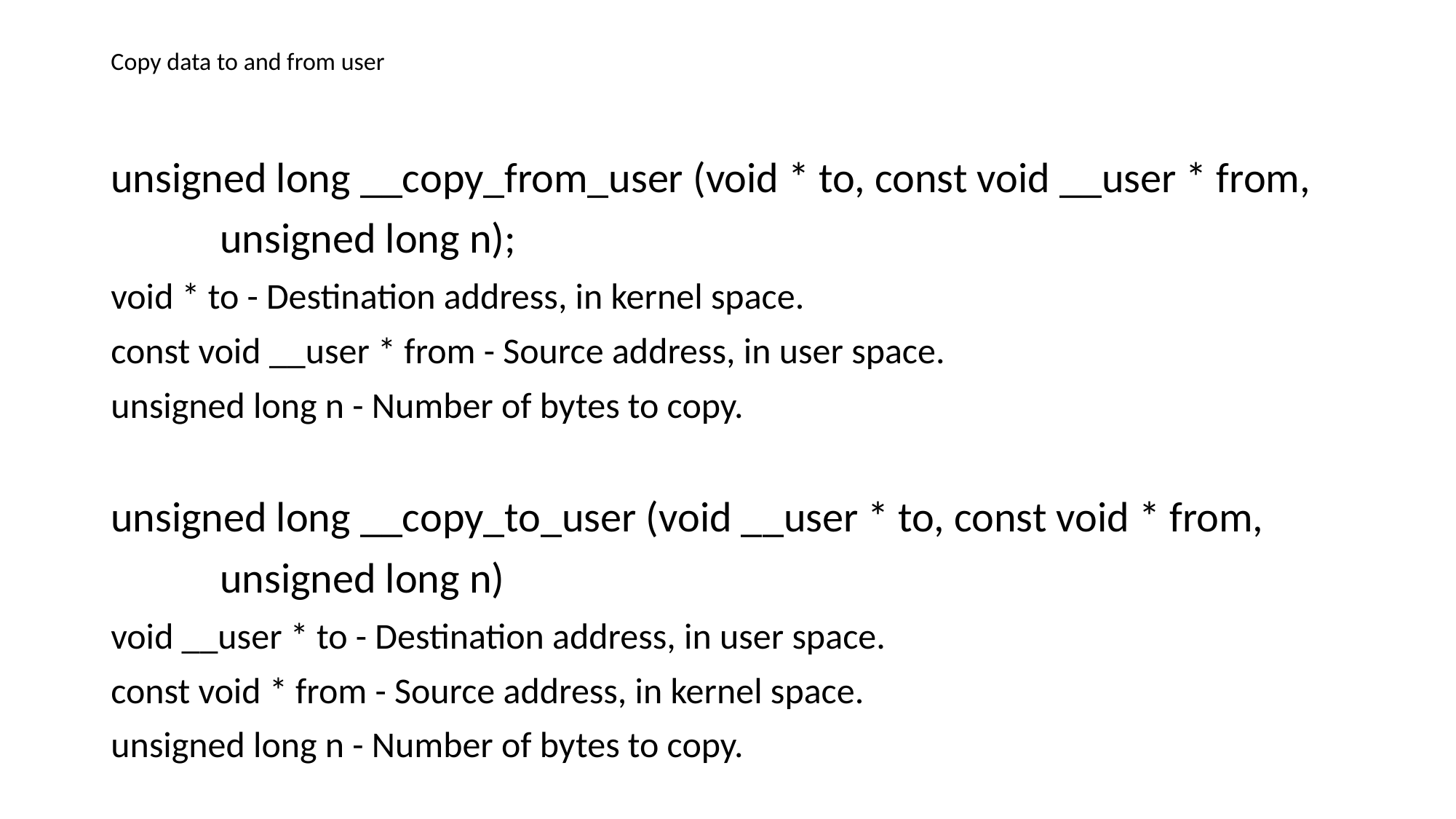

# Copy data to and from user
unsigned long __copy_from_user (void * to, const void __user * from,
 	unsigned long n);
void * to - Destination address, in kernel space.
const void __user * from - Source address, in user space.
unsigned long n - Number of bytes to copy.

unsigned long __copy_to_user (void __user * to, const void * from,
 	unsigned long n)
void __user * to - Destination address, in user space.
const void * from - Source address, in kernel space.
unsigned long n - Number of bytes to copy.